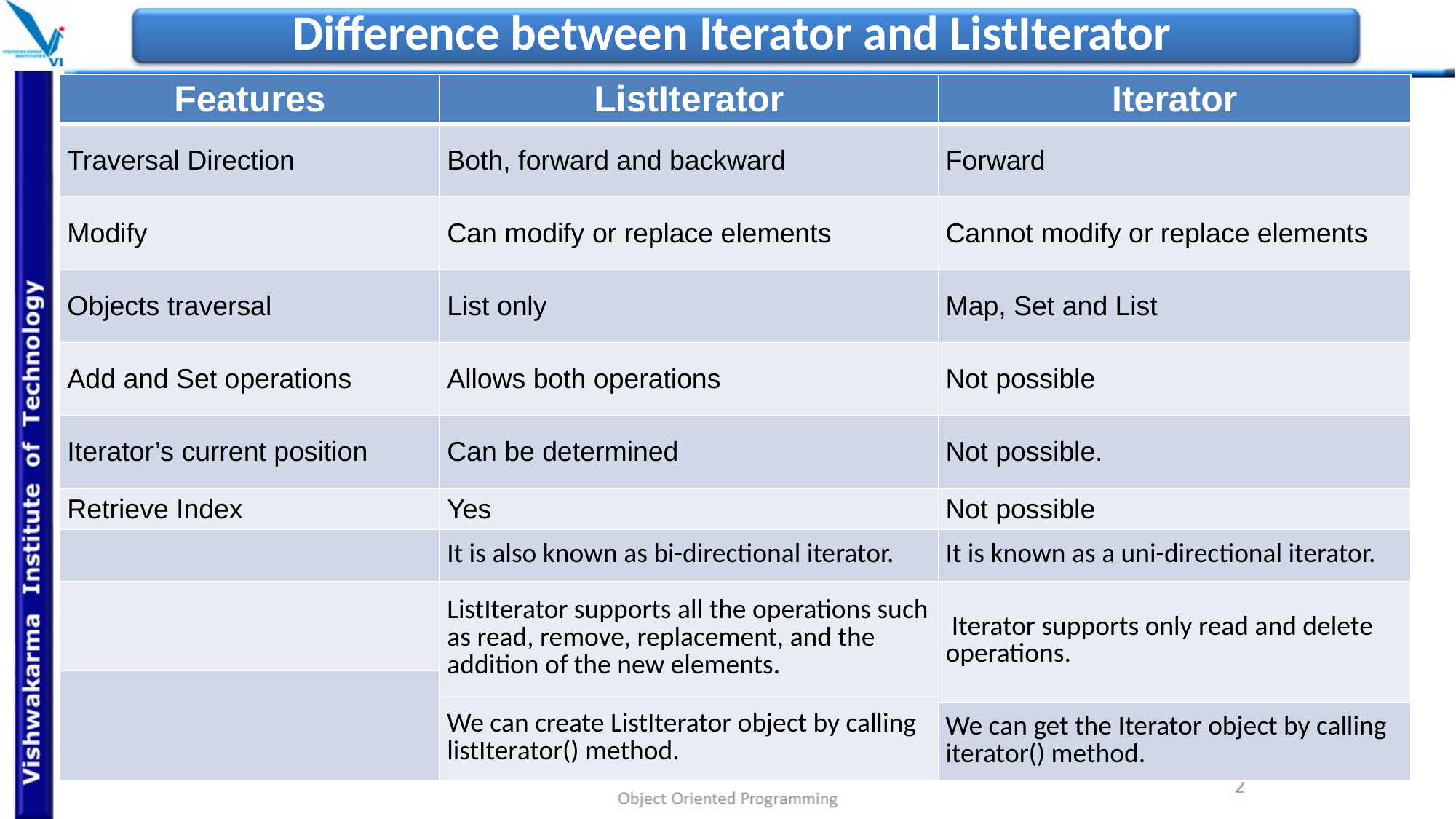

# Difference between Iterator and ListIterator
| Features | ListIterator | Iterator |
| --- | --- | --- |
| Traversal Direction | Both, forward and backward | Forward |
| Modify | Can modify or replace elements | Cannot modify or replace elements |
| Objects traversal | List only | Map, Set and List |
| Add and Set operations | Allows both operations | Not possible |
| Iterator’s current position | Can be determined | Not possible. |
| Retrieve Index | Yes | Not possible |
|  | It is also known as bi-directional iterator. | It is known as a uni-directional iterator. |
|  | ListIterator supports all the operations such as read, remove, replacement, and the addition of the new elements. | Iterator supports only read and delete operations. |
|  |  |  |
|  | We can create ListIterator object by calling listIterator() method. |  |
|  |  | We can get the Iterator object by calling iterator() method. |